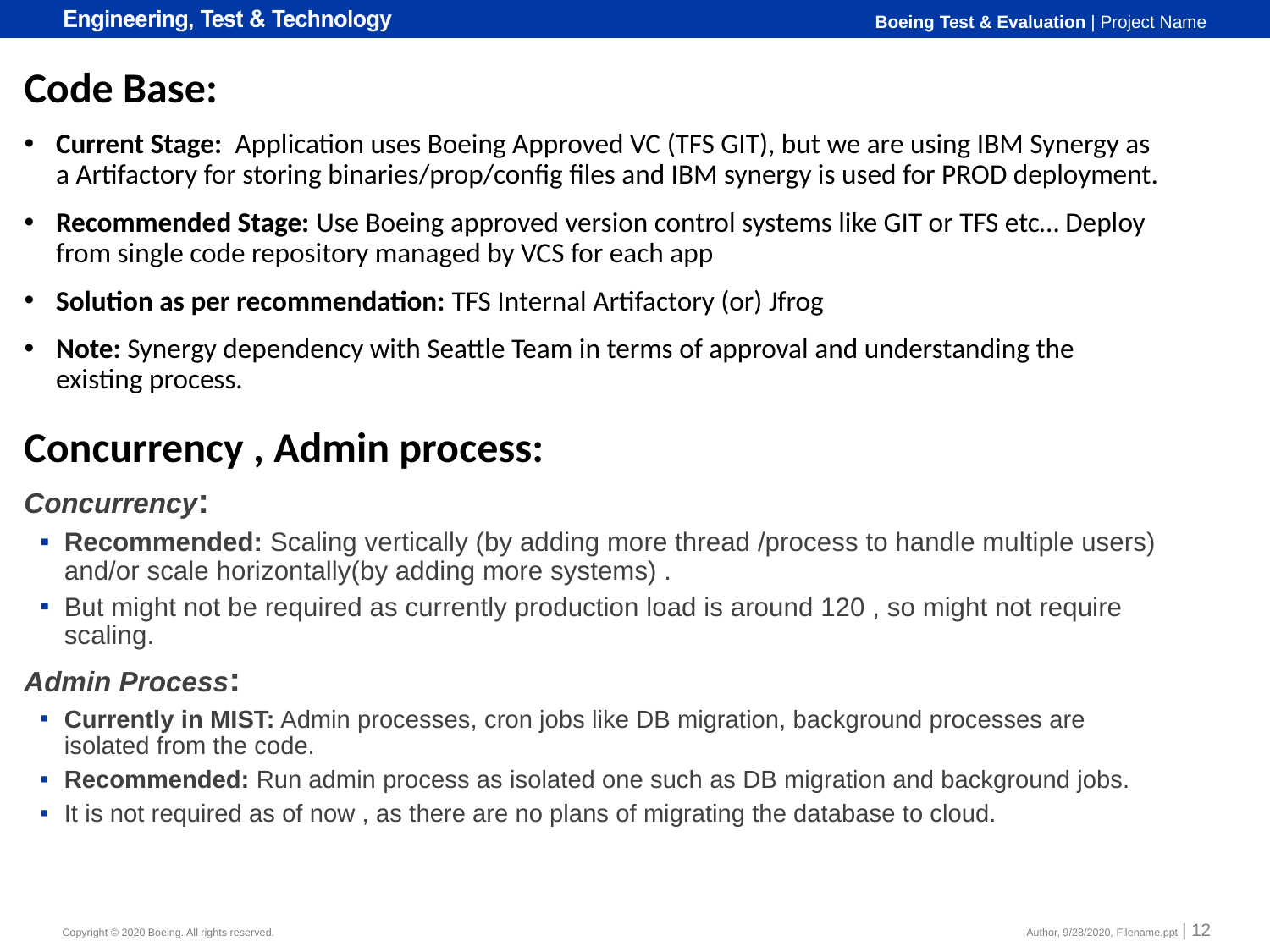

Code Base:
Current Stage:  Application uses Boeing Approved VC (TFS GIT), but we are using IBM Synergy as a Artifactory for storing binaries/prop/config files and IBM synergy is used for PROD deployment.
Recommended Stage: Use Boeing approved version control systems like GIT or TFS etc… Deploy from single code repository managed by VCS for each app
Solution as per recommendation: TFS Internal Artifactory (or) Jfrog
Note: Synergy dependency with Seattle Team in terms of approval and understanding the existing process.
Concurrency , Admin process:
Concurrency:
Recommended: Scaling vertically (by adding more thread /process to handle multiple users) and/or scale horizontally(by adding more systems) .
But might not be required as currently production load is around 120 , so might not require scaling.
Admin Process:
Currently in MIST: Admin processes, cron jobs like DB migration, background processes are isolated from the code.
Recommended: Run admin process as isolated one such as DB migration and background jobs.
It is not required as of now , as there are no plans of migrating the database to cloud.
Author, 9/28/2020, Filename.ppt | 12